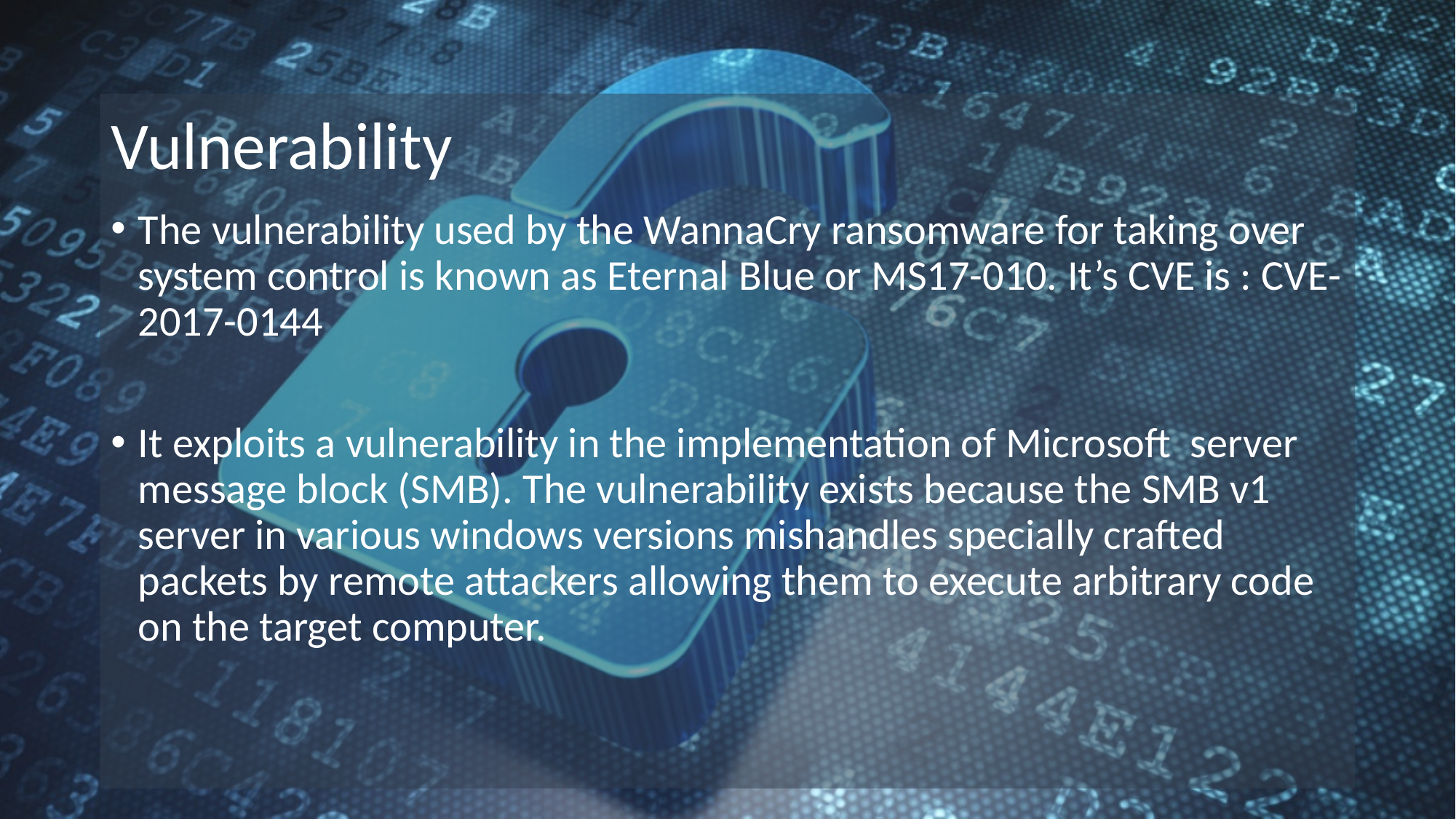

# Vulnerability
The vulnerability used by the WannaCry ransomware for taking over system control is known as Eternal Blue or MS17-010. It’s CVE is : CVE-2017-0144

It exploits a vulnerability in the implementation of Microsoft  server message block (SMB). The vulnerability exists because the SMB v1 server in various windows versions mishandles specially crafted packets by remote attackers allowing them to execute arbitrary code on the target computer.